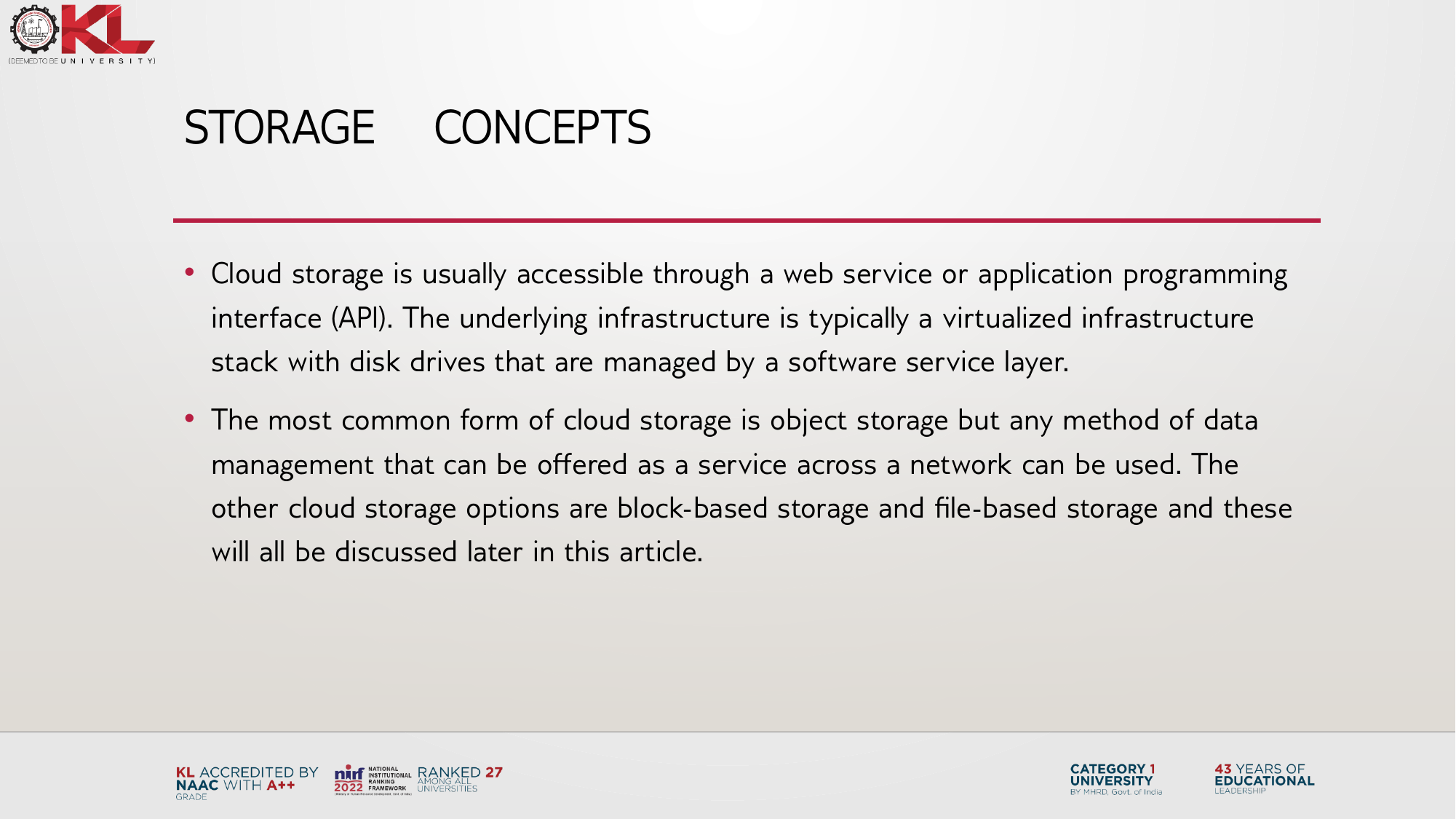

# Storage    concepts
Cloud storage is usually accessible through a web service or application programming interface (API). The underlying infrastructure is typically a virtualized infrastructure stack with disk drives that are managed by a software service layer.
The most common form of cloud storage is object storage but any method of data management that can be offered as a service across a network can be used. The other cloud storage options are block-based storage and file-based storage and these will all be discussed later in this article.